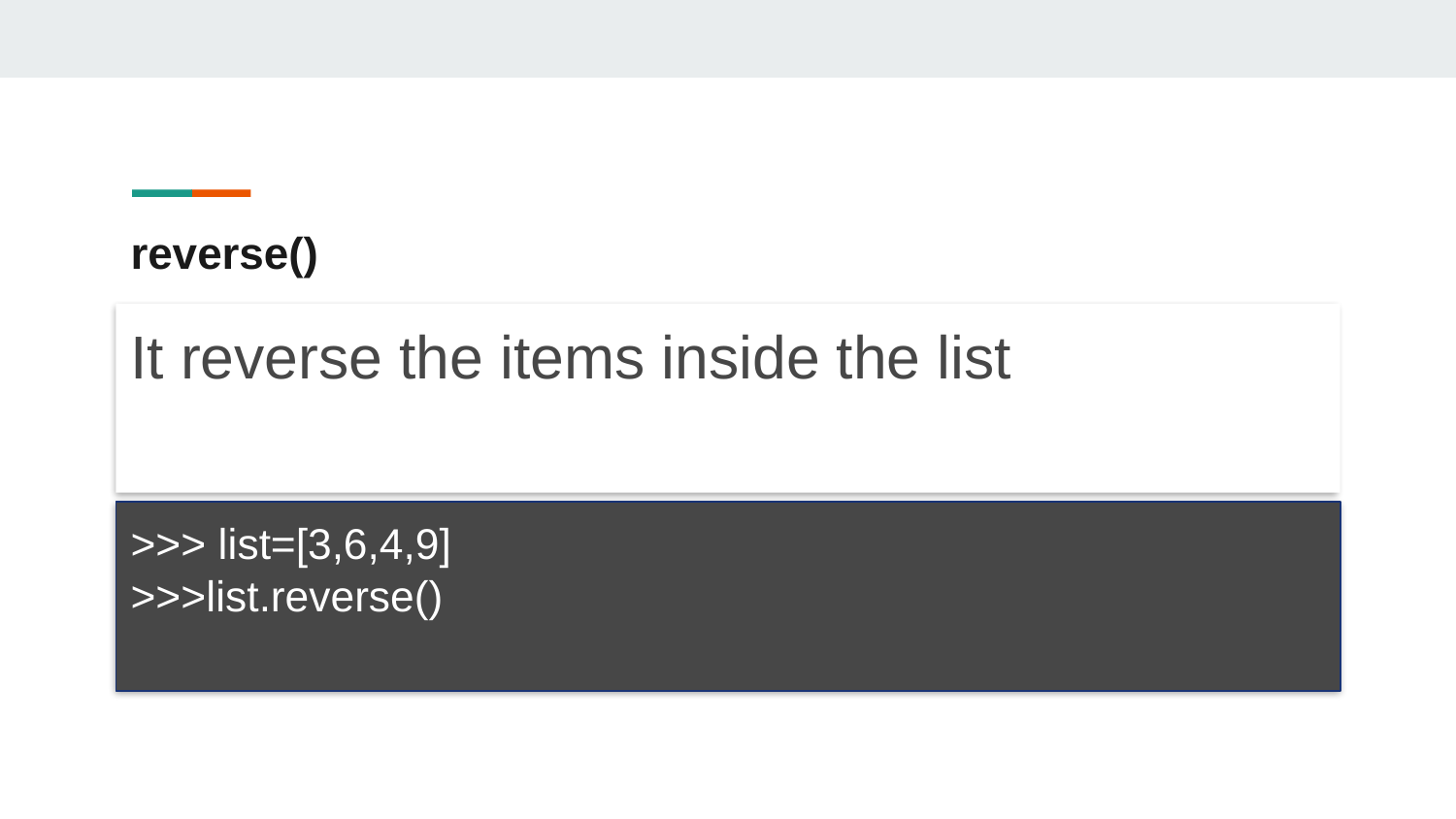

# reverse()
It reverse the items inside the list
>>> list=[3,6,4,9]
>>>list.reverse()